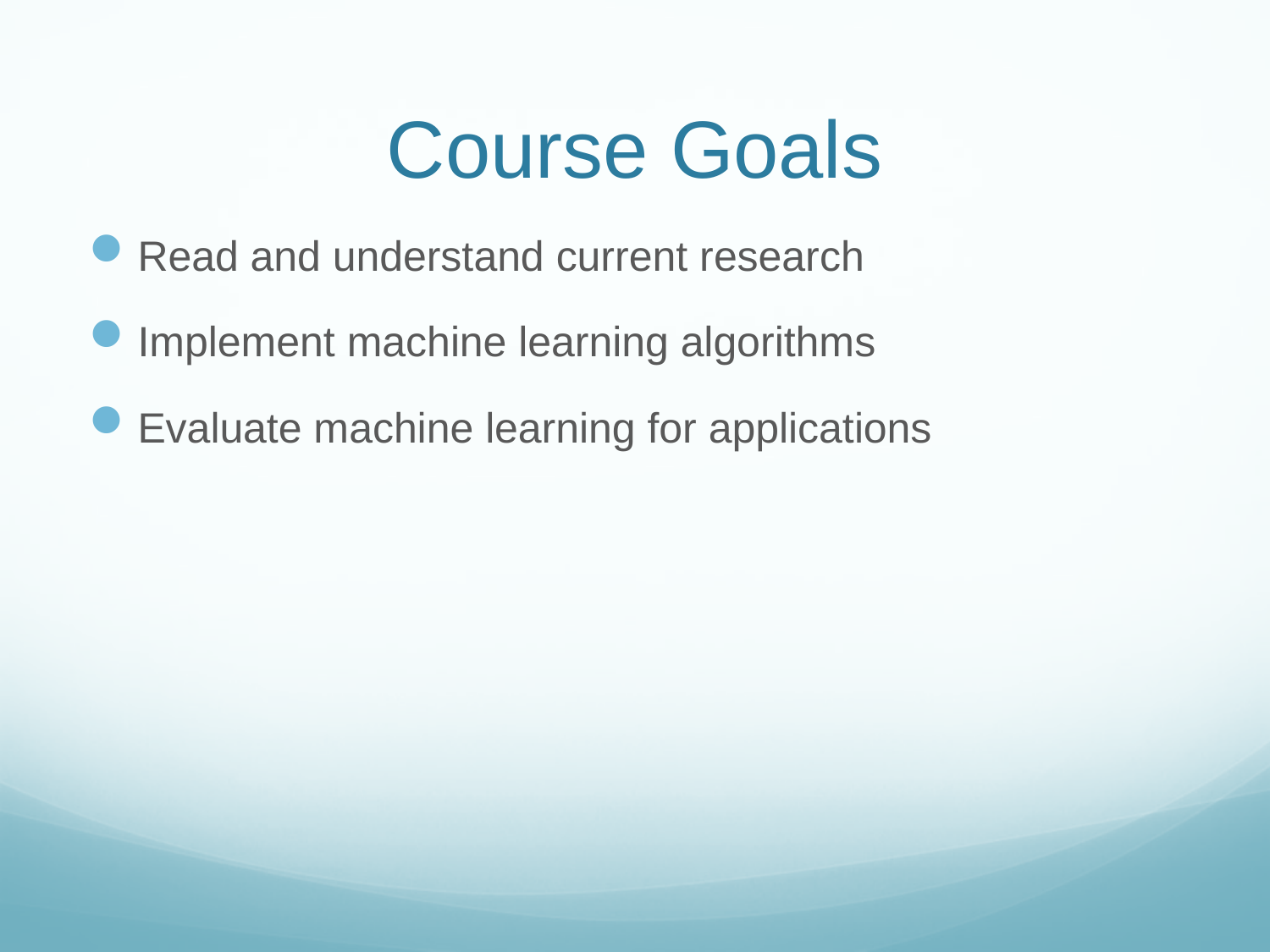

# Course Goals
Read and understand current research
Implement machine learning algorithms
Evaluate machine learning for applications